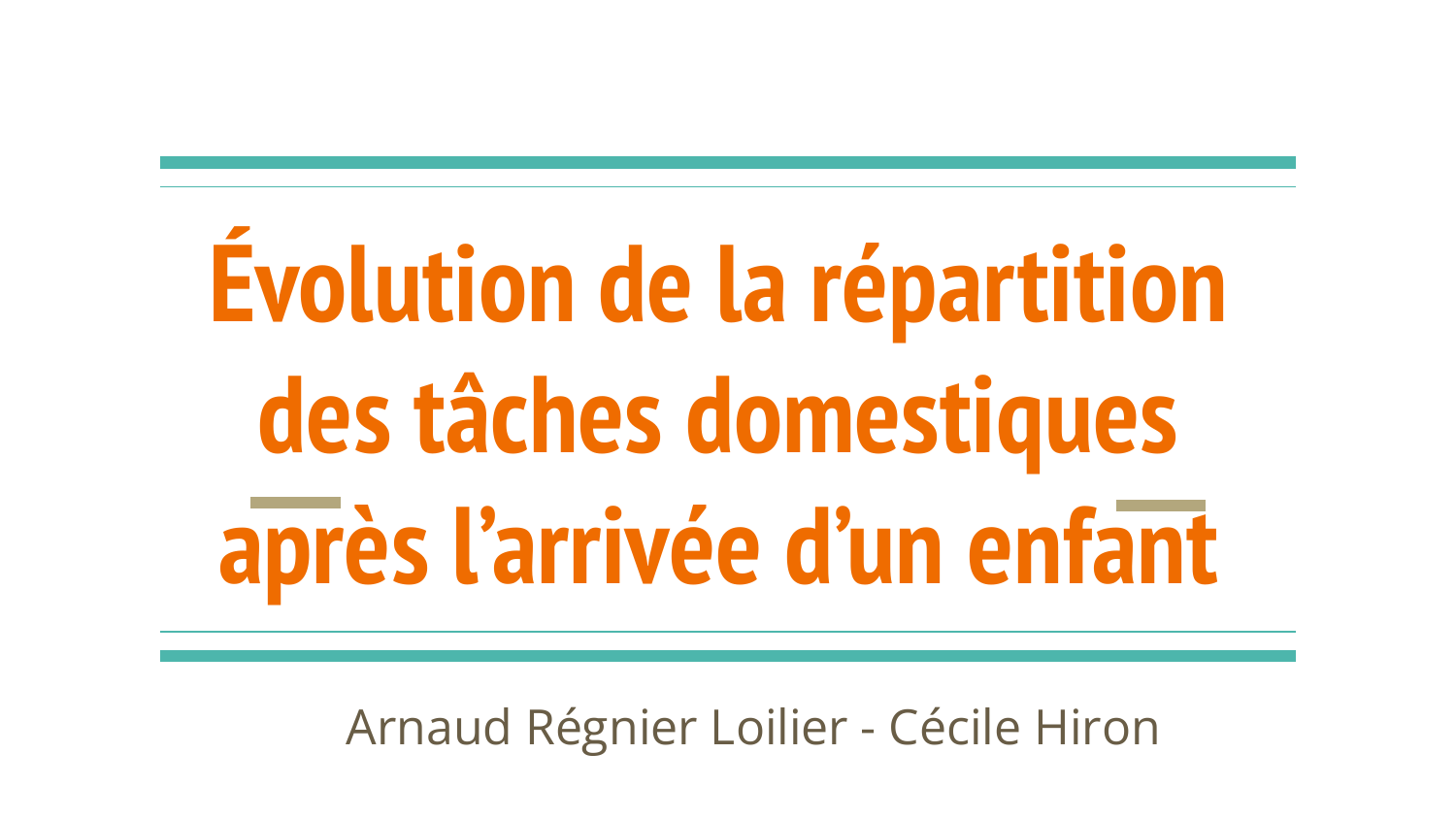

# Évolution de la répartition des tâches domestiques après l’arrivée d’un enfant
Arnaud Régnier Loilier - Cécile Hiron